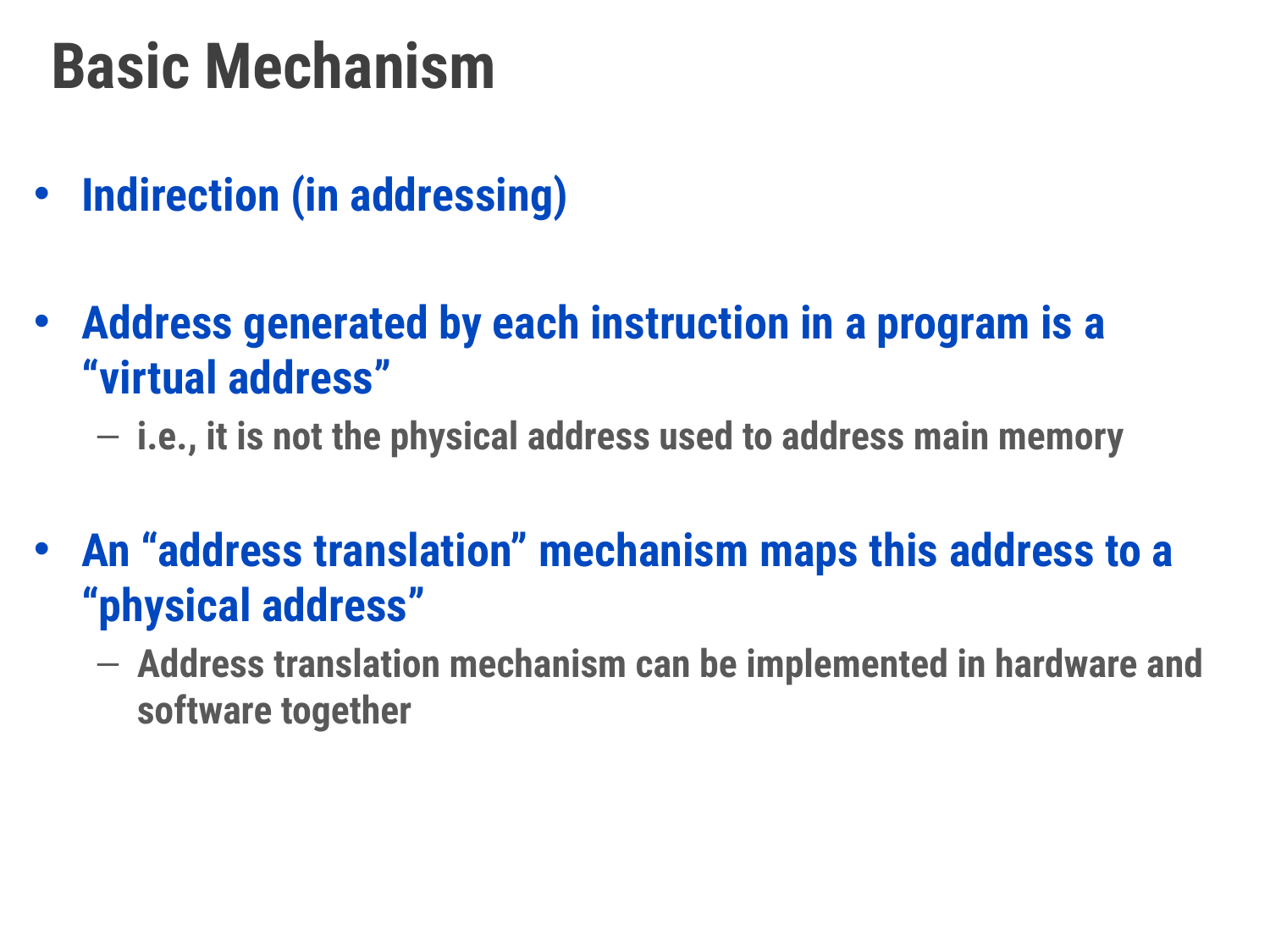

# Basic Mechanism
Indirection (in addressing)

Address generated by each instruction in a program is a “virtual address”
i.e., it is not the physical address used to address main memory

An “address translation” mechanism maps this address to a “physical address”
Address translation mechanism can be implemented in hardware and software together